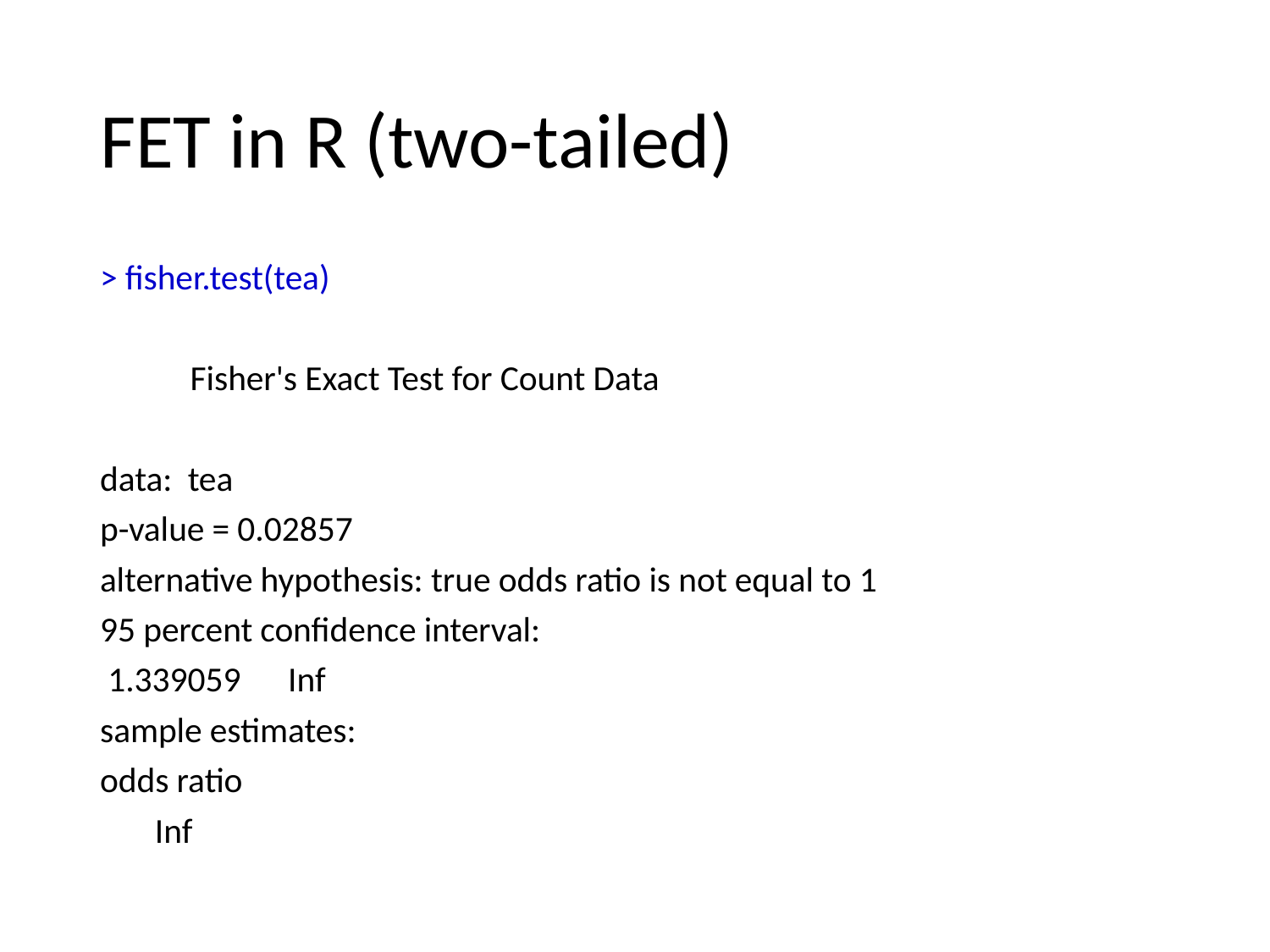

# FET in R (two-tailed)
> fisher.test(tea)

	Fisher's Exact Test for Count Data

data:  tea
p-value = 0.02857
alternative hypothesis: true odds ratio is not equal to 1
95 percent confidence interval:
 1.339059      Inf
sample estimates:
odds ratio
       Inf